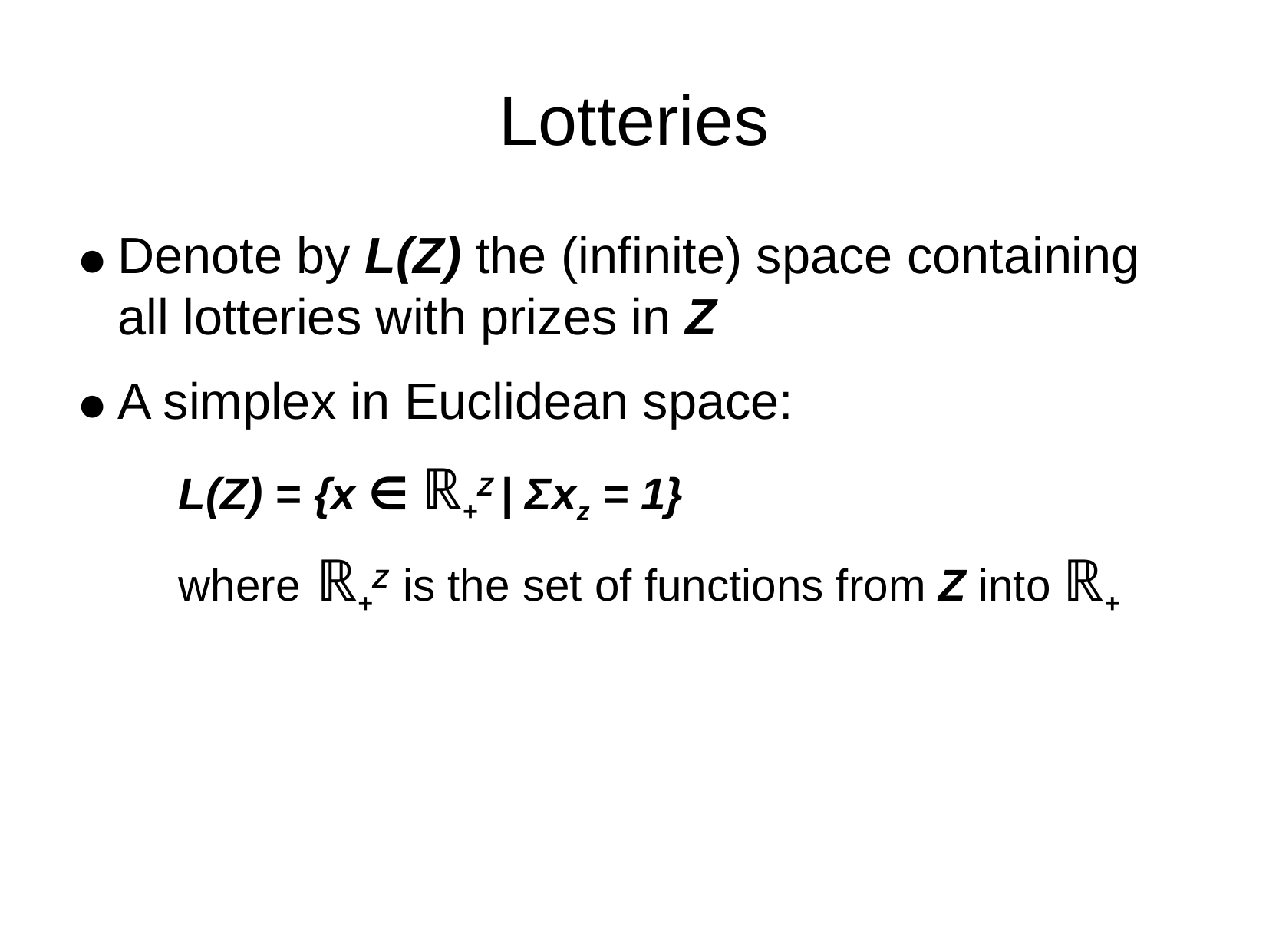

Lotteries
Denote by L(Z) the (infinite) space containing all lotteries with prizes in Z
A simplex in Euclidean space:
L(Z) = {x ∈ ℝ+Z | Σxz = 1}
where ℝ+Z  is the set of functions from Z into ℝ+